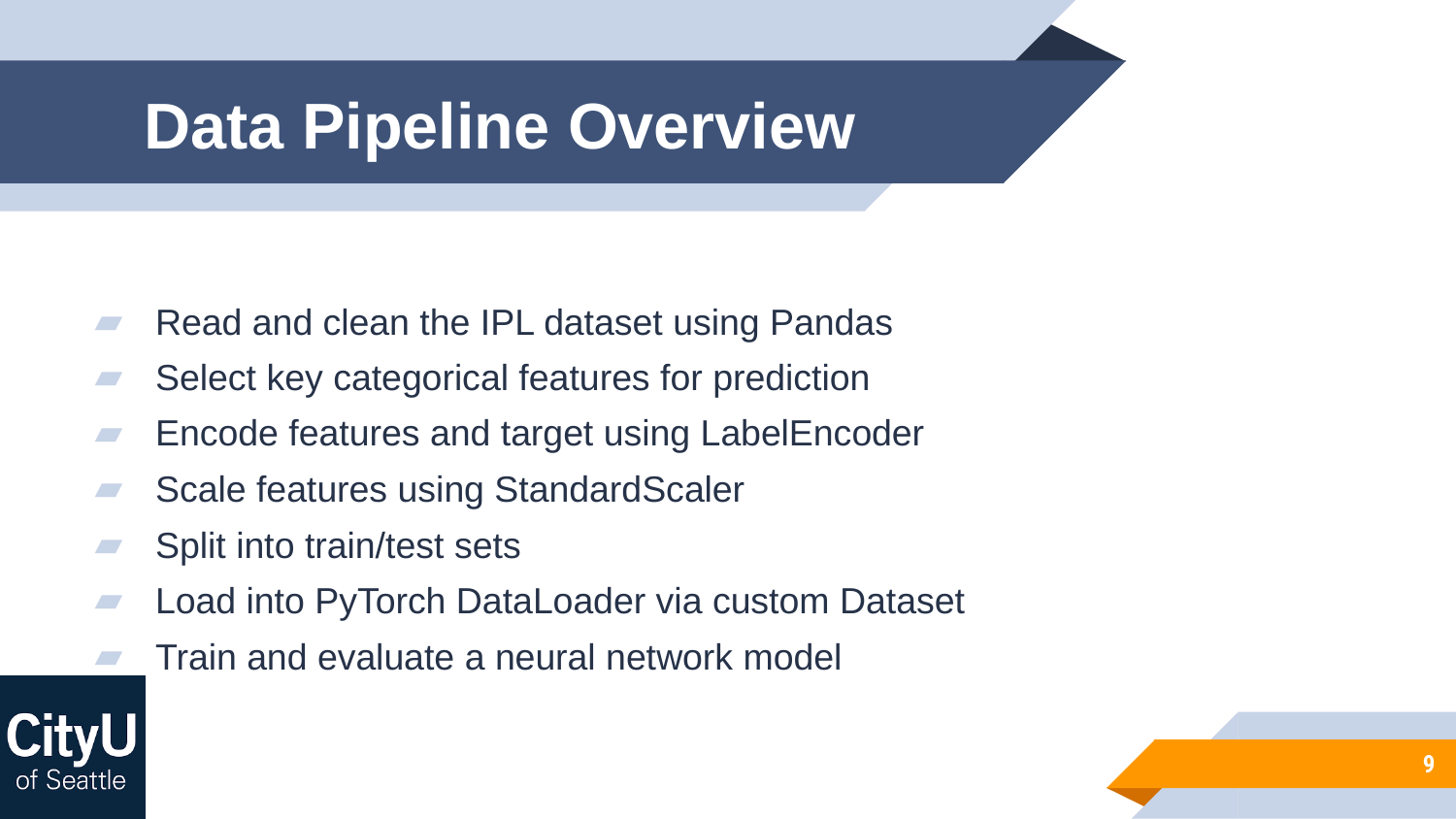

# Data Pipeline Overview
Read and clean the IPL dataset using Pandas
Select key categorical features for prediction
Encode features and target using LabelEncoder
Scale features using StandardScaler
Split into train/test sets
Load into PyTorch DataLoader via custom Dataset
Train and evaluate a neural network model
9